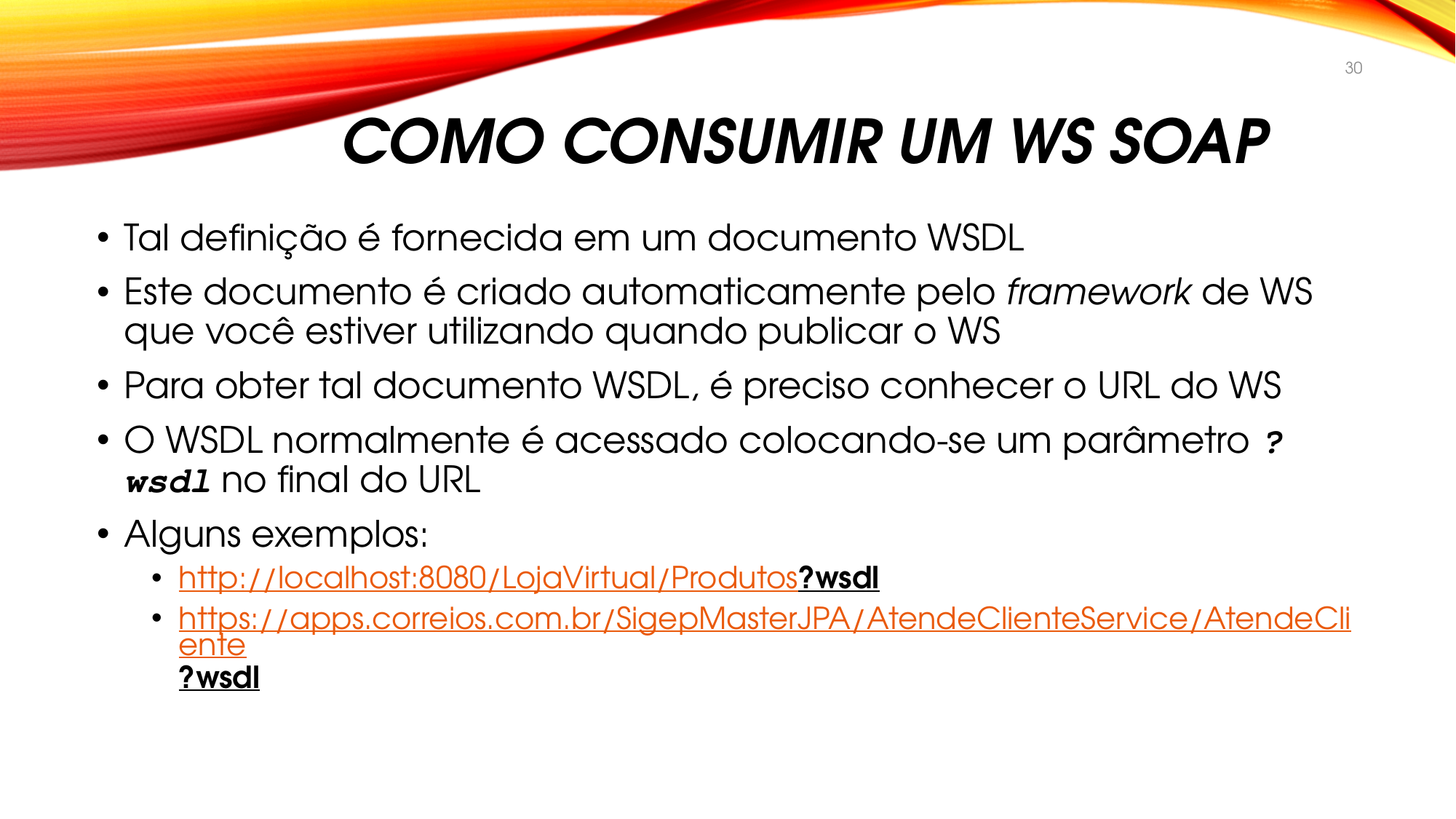

30
# Como consumir um wS SOAP
Tal definição é fornecida em um documento WSDL
Este documento é criado automaticamente pelo framework de WS que você estiver utilizando quando publicar o WS
Para obter tal documento WSDL, é preciso conhecer o URL do WS
O WSDL normalmente é acessado colocando-se um parâmetro ?wsdl no final do URL
Alguns exemplos:
http://localhost:8080/LojaVirtual/Produtos?wsdl
https://apps.correios.com.br/SigepMasterJPA/AtendeClienteService/AtendeCliente?wsdl